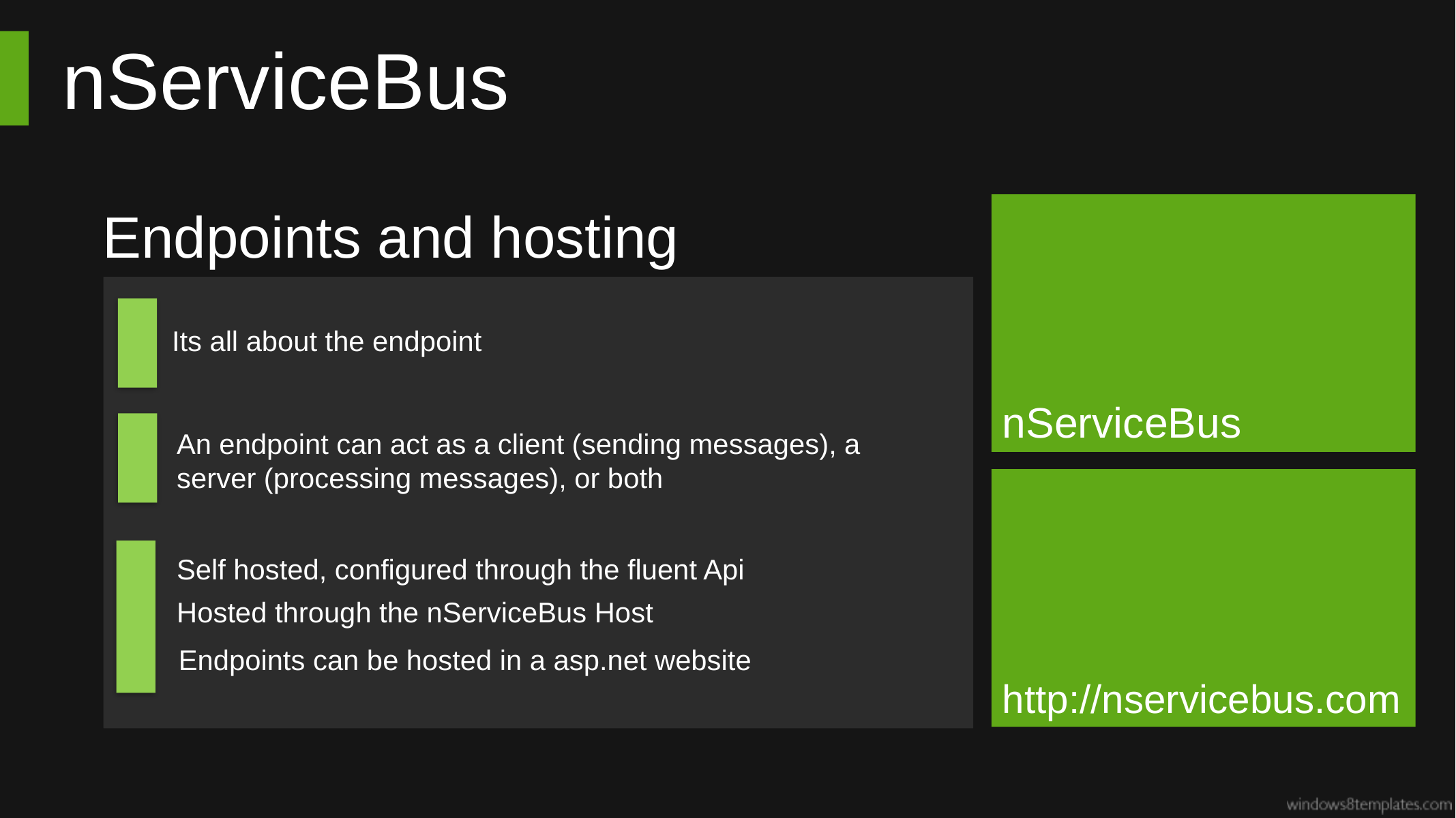

# nServiceBus
Endpoints and hosting

nServiceBus

Its all about the endpoint

An endpoint can act as a client (sending messages), a server (processing messages), or both
http://nservicebus.com

Self hosted, configured through the fluent Api
Hosted through the nServiceBus Host
Endpoints can be hosted in a asp.net website